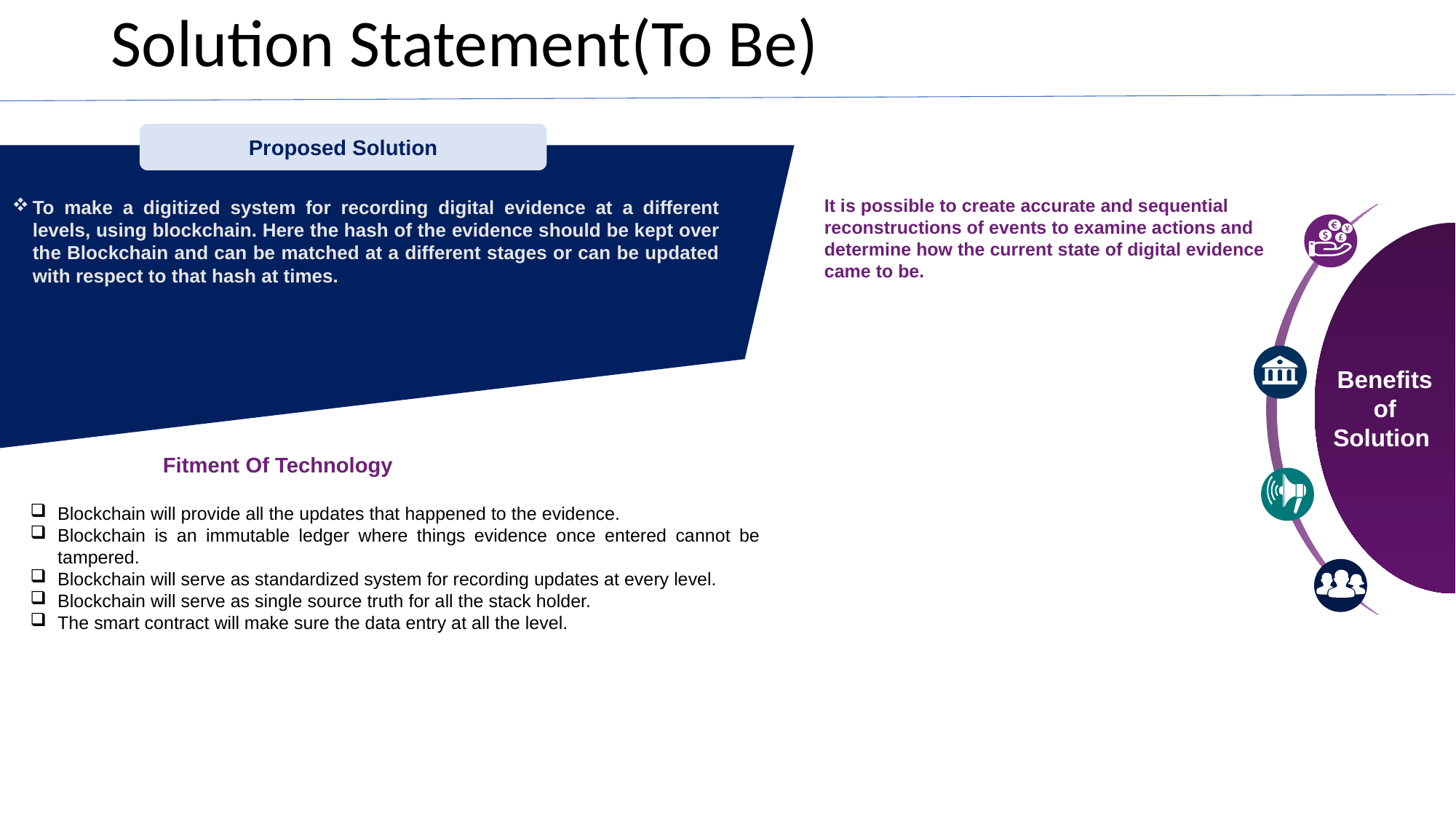

# Solution Statement(To Be)
Proposed Solution

To make a digitized system for recording digital evidence at a different levels, using blockchain. Here the hash of the evidence should be kept over the Blockchain and can be matched at a different stages or can be updated with respect to that hash at times.

Benefits of Solution

It is possible to create accurate and sequential reconstructions of events to examine actions and determine how the current state of digital evidence came to be.
Fitment Of Technology
Blockchain will provide all the updates that happened to the evidence.
Blockchain is an immutable ledger where things evidence once entered cannot be tampered.
Blockchain will serve as standardized system for recording updates at every level.
Blockchain will serve as single source truth for all the stack holder.
The smart contract will make sure the data entry at all the level.